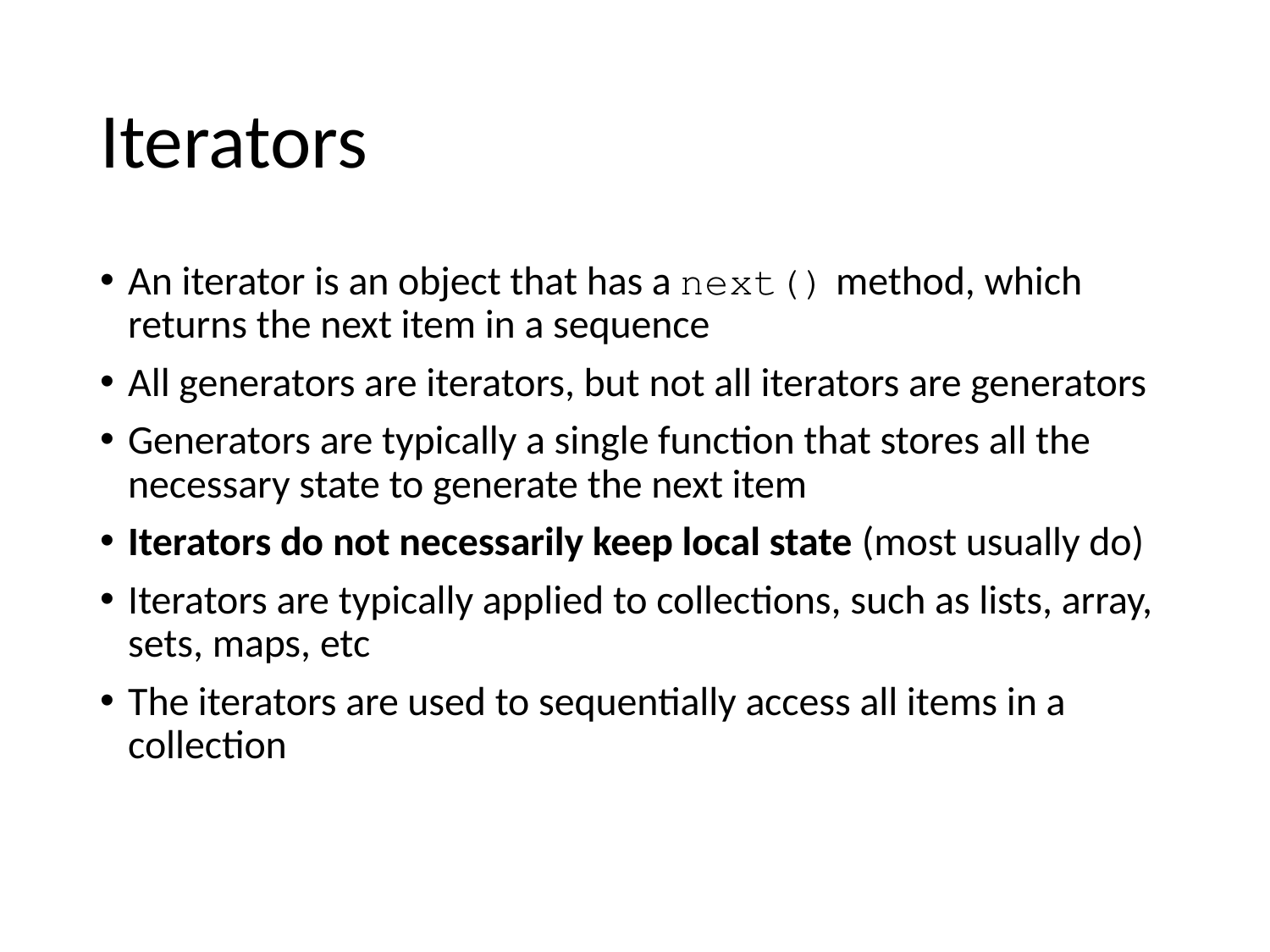

# Iterators
An iterator is an object that has a next() method, which returns the next item in a sequence
All generators are iterators, but not all iterators are generators
Generators are typically a single function that stores all the necessary state to generate the next item
Iterators do not necessarily keep local state (most usually do)
Iterators are typically applied to collections, such as lists, array, sets, maps, etc
The iterators are used to sequentially access all items in a collection